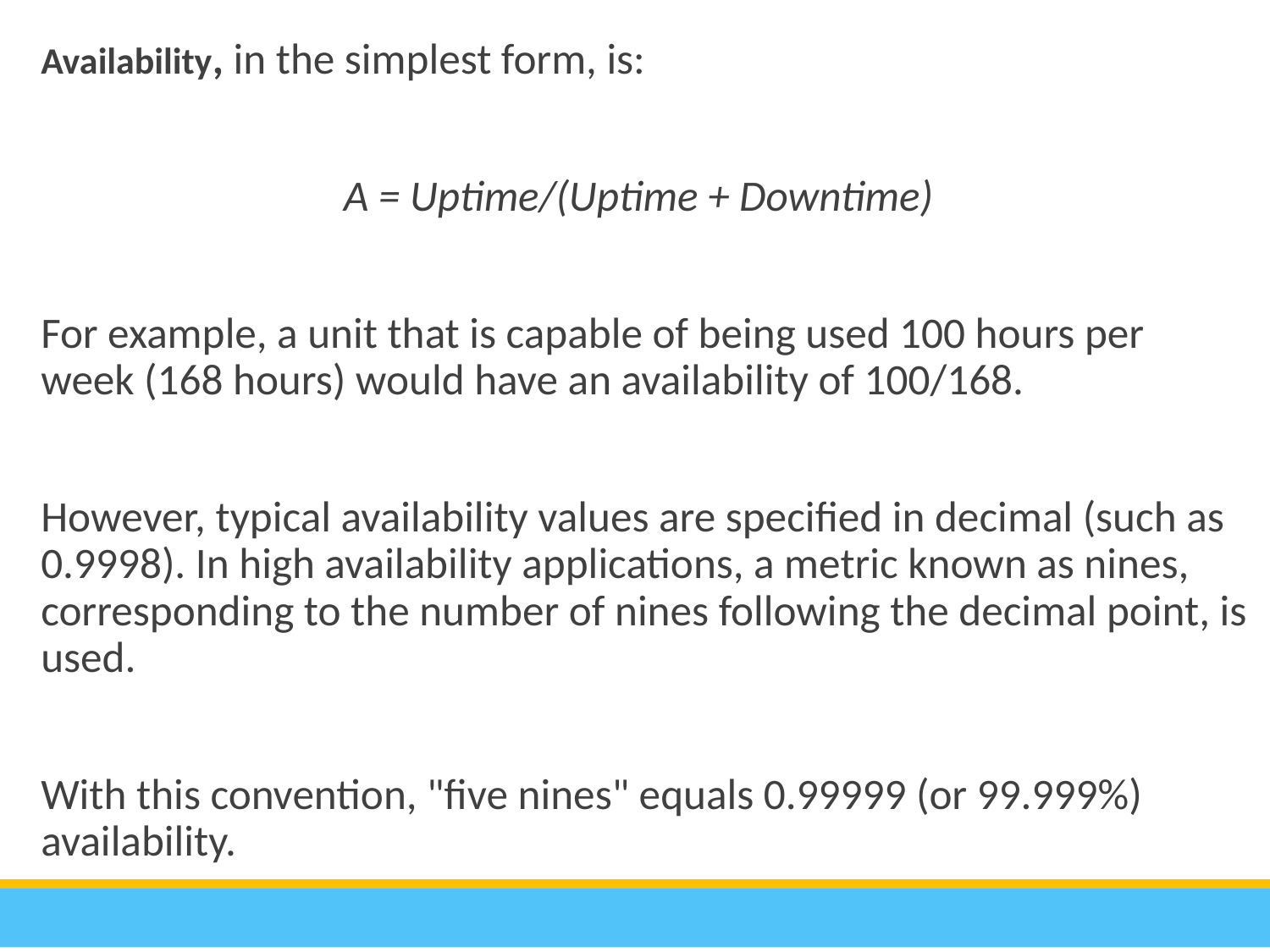

Availability, in the simplest form, is:

A = Uptime/(Uptime + Downtime)

	For example, a unit that is capable of being used 100 hours per week (168 hours) would have an availability of 100/168.

	However, typical availability values are specified in decimal (such as 0.9998). In high availability applications, a metric known as nines, corresponding to the number of nines following the decimal point, is used.

	With this convention, "five nines" equals 0.99999 (or 99.999%) availability.